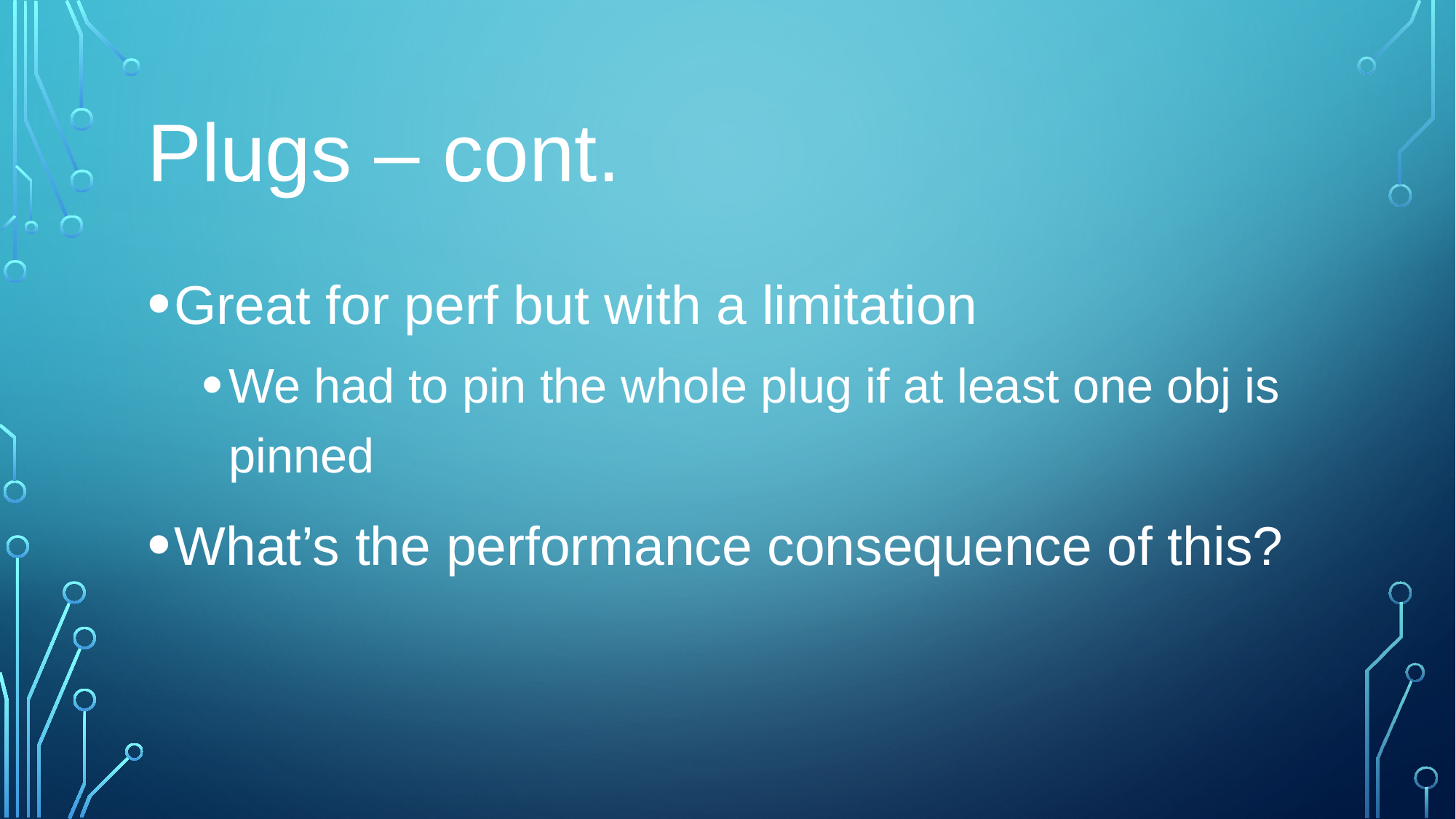

# Plugs – cont.
Great for perf but with a limitation
We had to pin the whole plug if at least one obj is pinned
What’s the performance consequence of this?